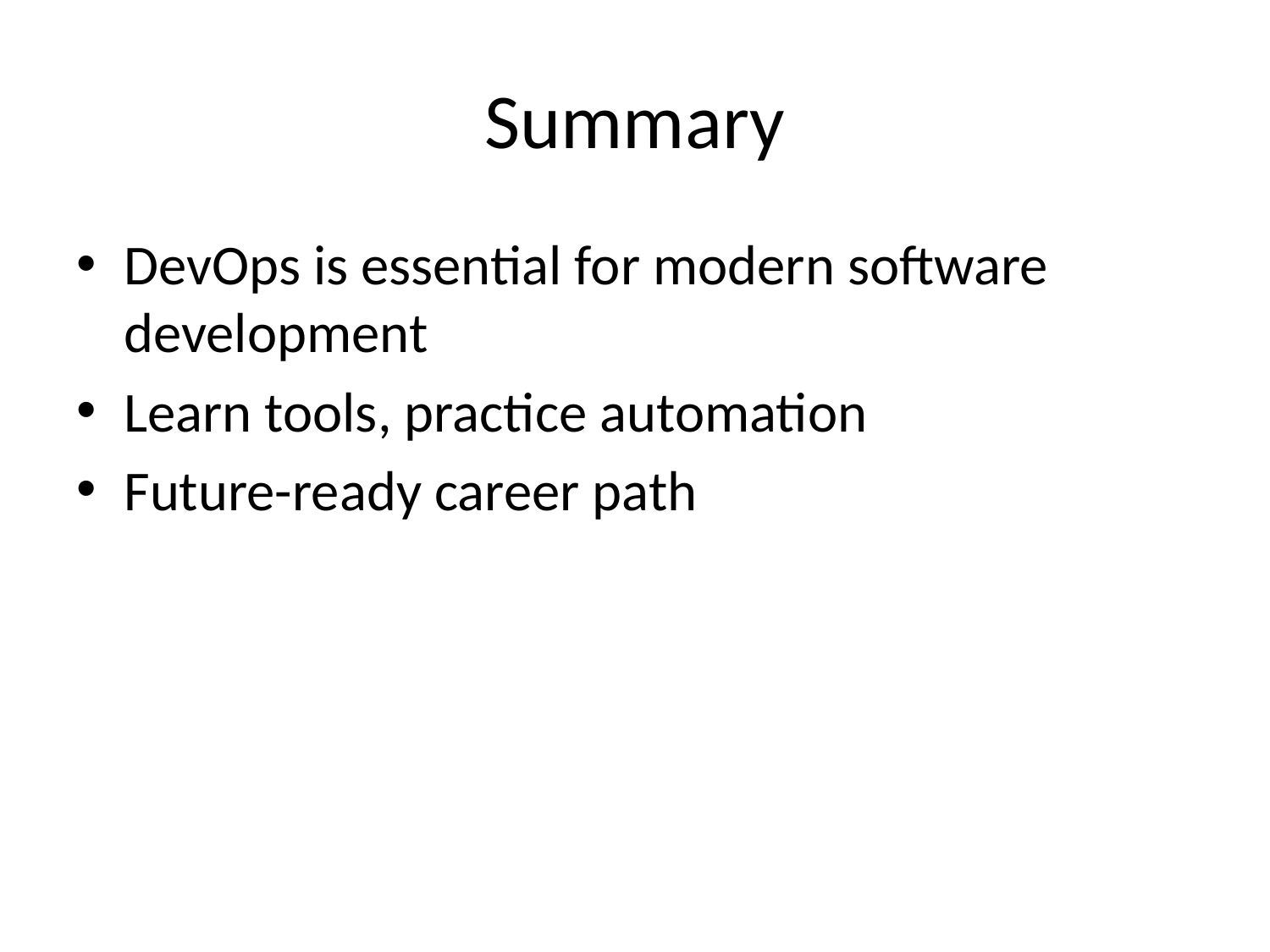

# Summary
DevOps is essential for modern software development
Learn tools, practice automation
Future-ready career path